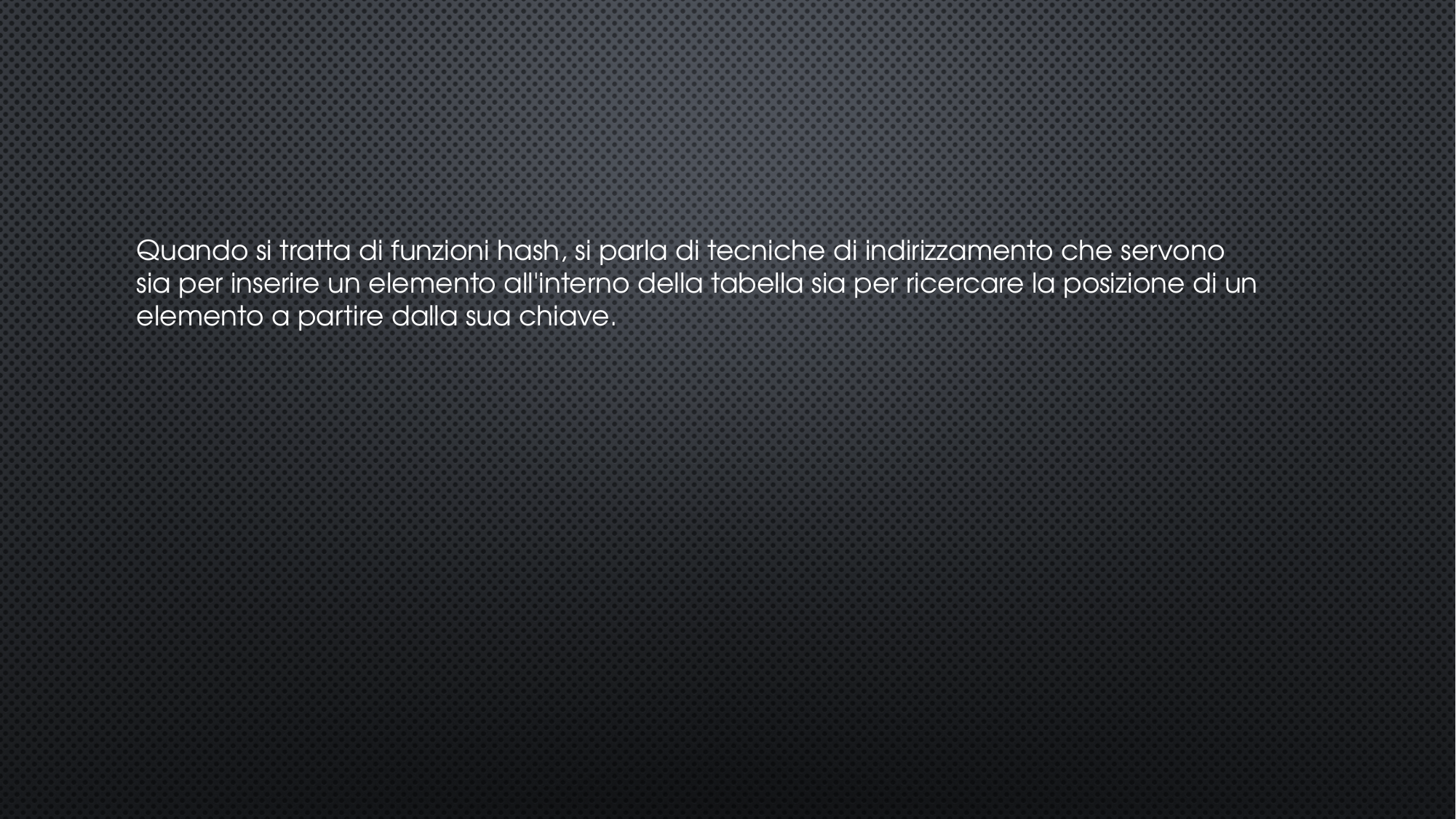

Quando si tratta di funzioni hash, si parla di tecniche di indirizzamento che servono sia per inserire un elemento all'interno della tabella sia per ricercare la posizione di un elemento a partire dalla sua chiave.